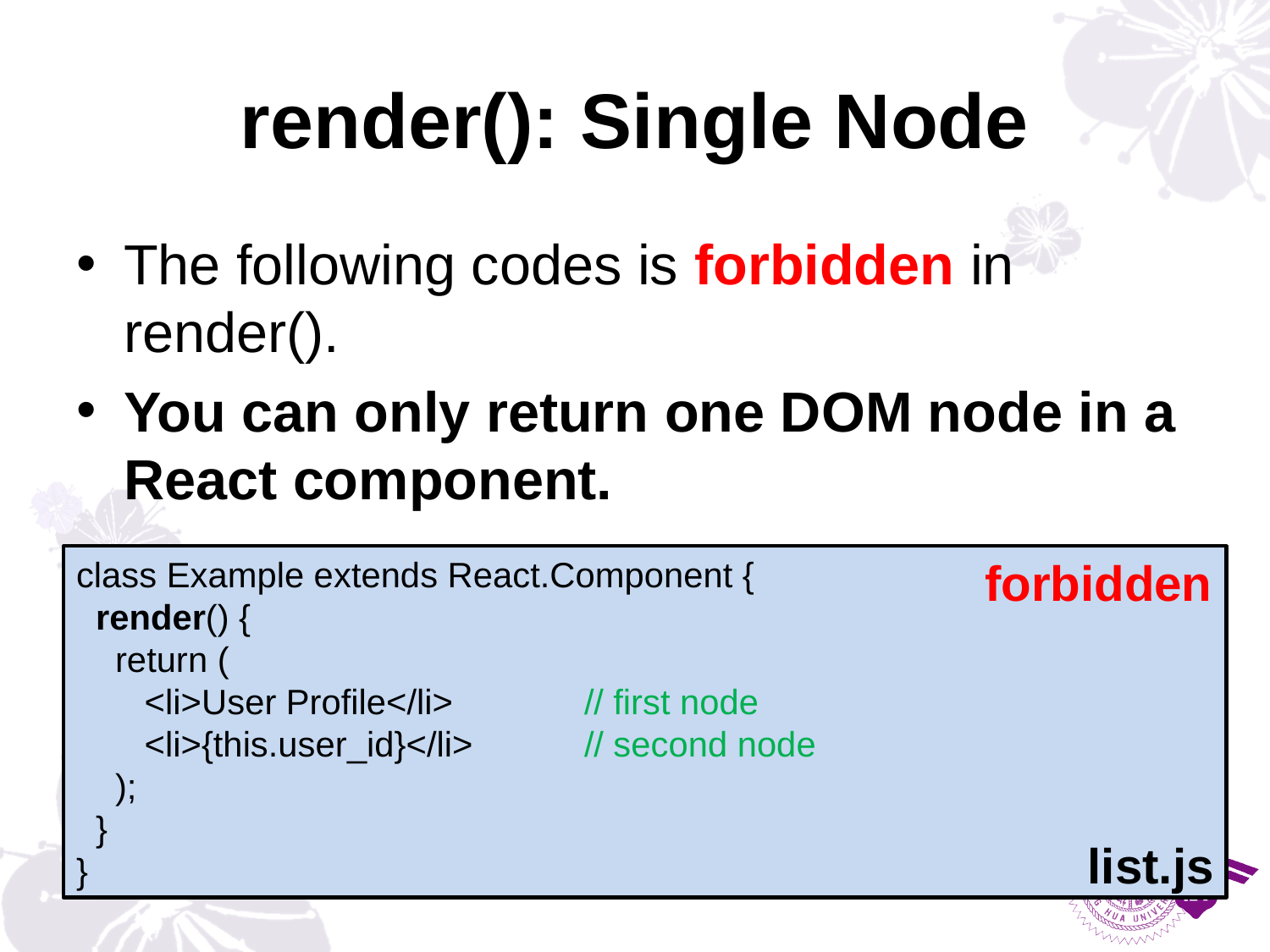

# render(): Single Node
The following codes is forbidden in render().
You can only return one DOM node in a React component.

forbidden
class Example extends React.Component {
  render() {
    return (
       <li>User Profile</li>		// first node
       <li>{this.user_id}</li>    	// second node
    );
  }
}
list.js